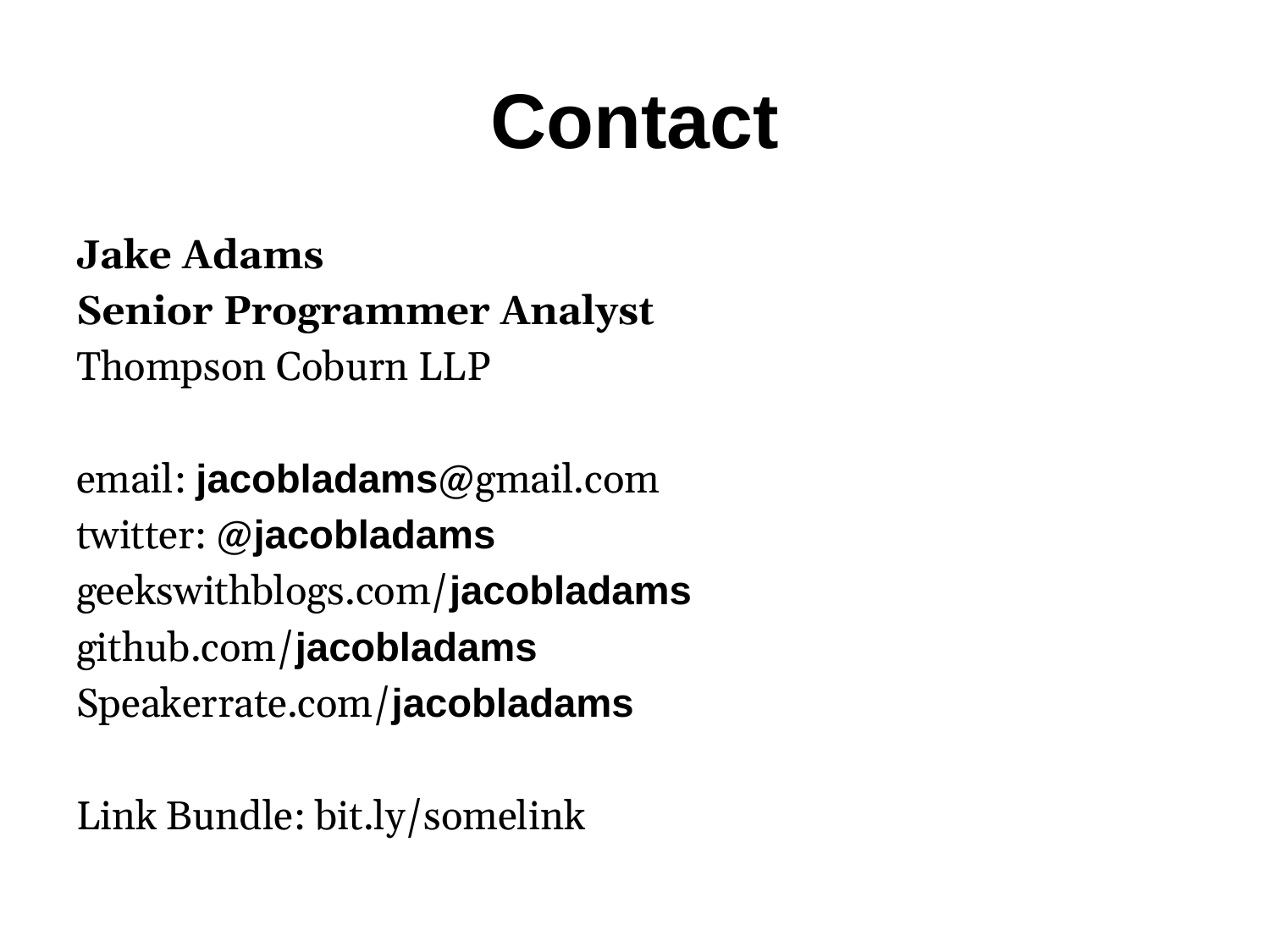

# Contact
Jake Adams
Senior Programmer Analyst
Thompson Coburn LLP

email: jacobladams@gmail.com
twitter: @jacobladams
geekswithblogs.com/jacobladams
github.com/jacobladams
Speakerrate.com/jacobladams

Link Bundle: bit.ly/somelink